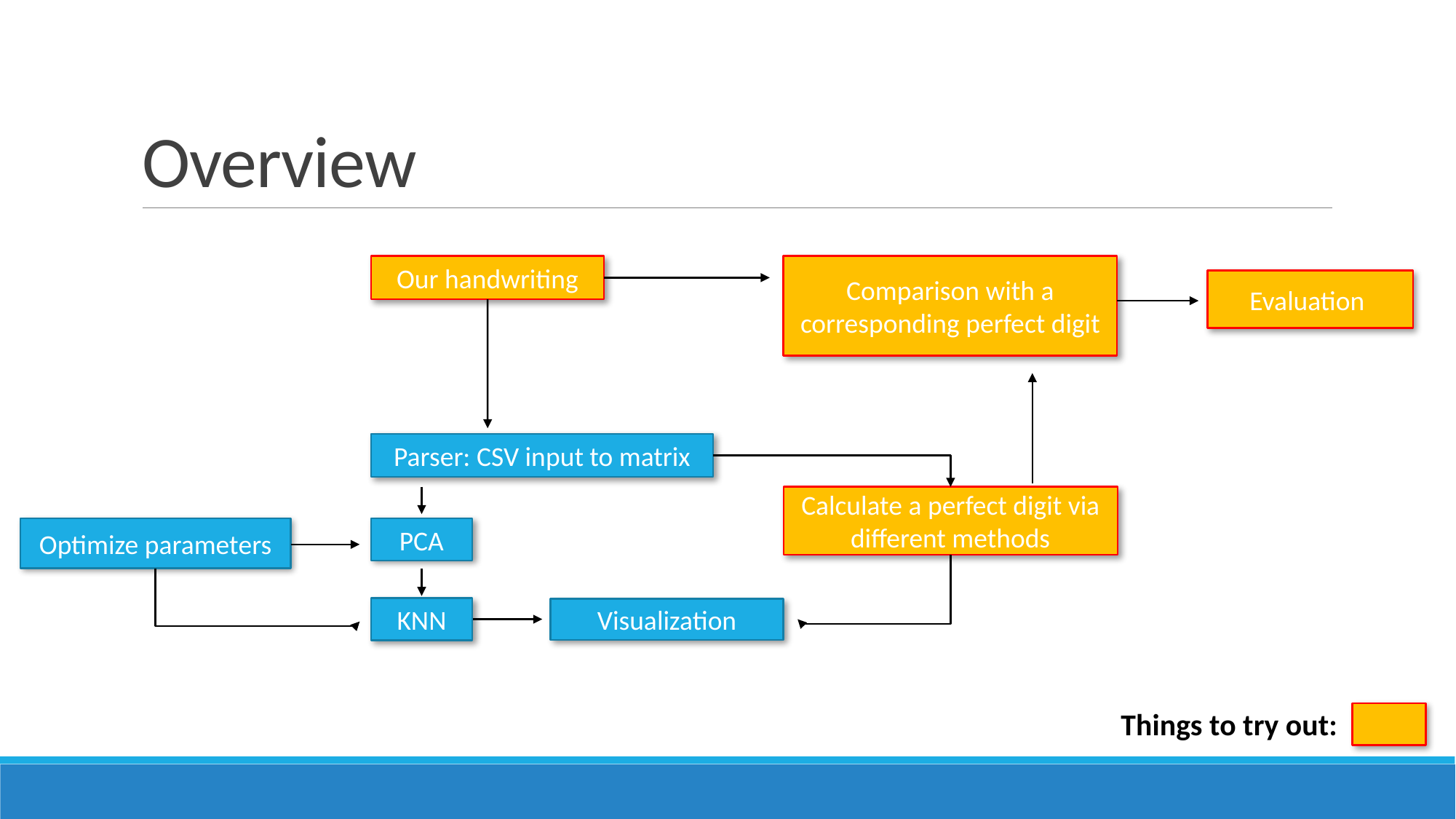

# Overview
Our handwriting
Comparison with a corresponding perfect digit
Evaluation
Parser: CSV input to matrix
Calculate a perfect digit via different methods
Optimize parameters
PCA
KNN
Visualization
Things to try out: